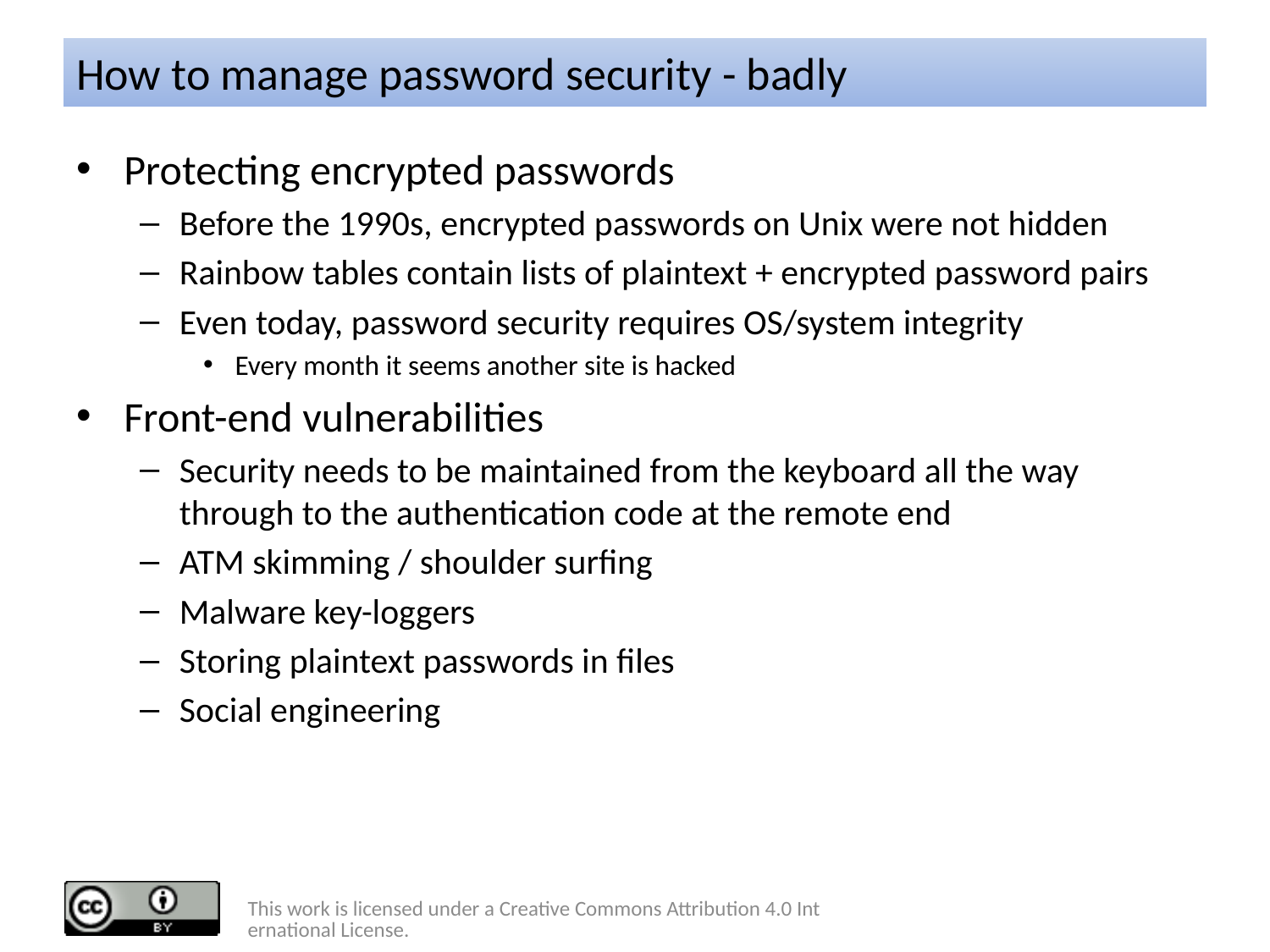

# How to manage password security - badly
Protecting encrypted passwords
Before the 1990s, encrypted passwords on Unix were not hidden
Rainbow tables contain lists of plaintext + encrypted password pairs
Even today, password security requires OS/system integrity
Every month it seems another site is hacked
Front-end vulnerabilities
Security needs to be maintained from the keyboard all the way through to the authentication code at the remote end
ATM skimming / shoulder surfing
Malware key-loggers
Storing plaintext passwords in files
Social engineering

This work is licensed under a Creative Commons Attribution 4.0 International License.